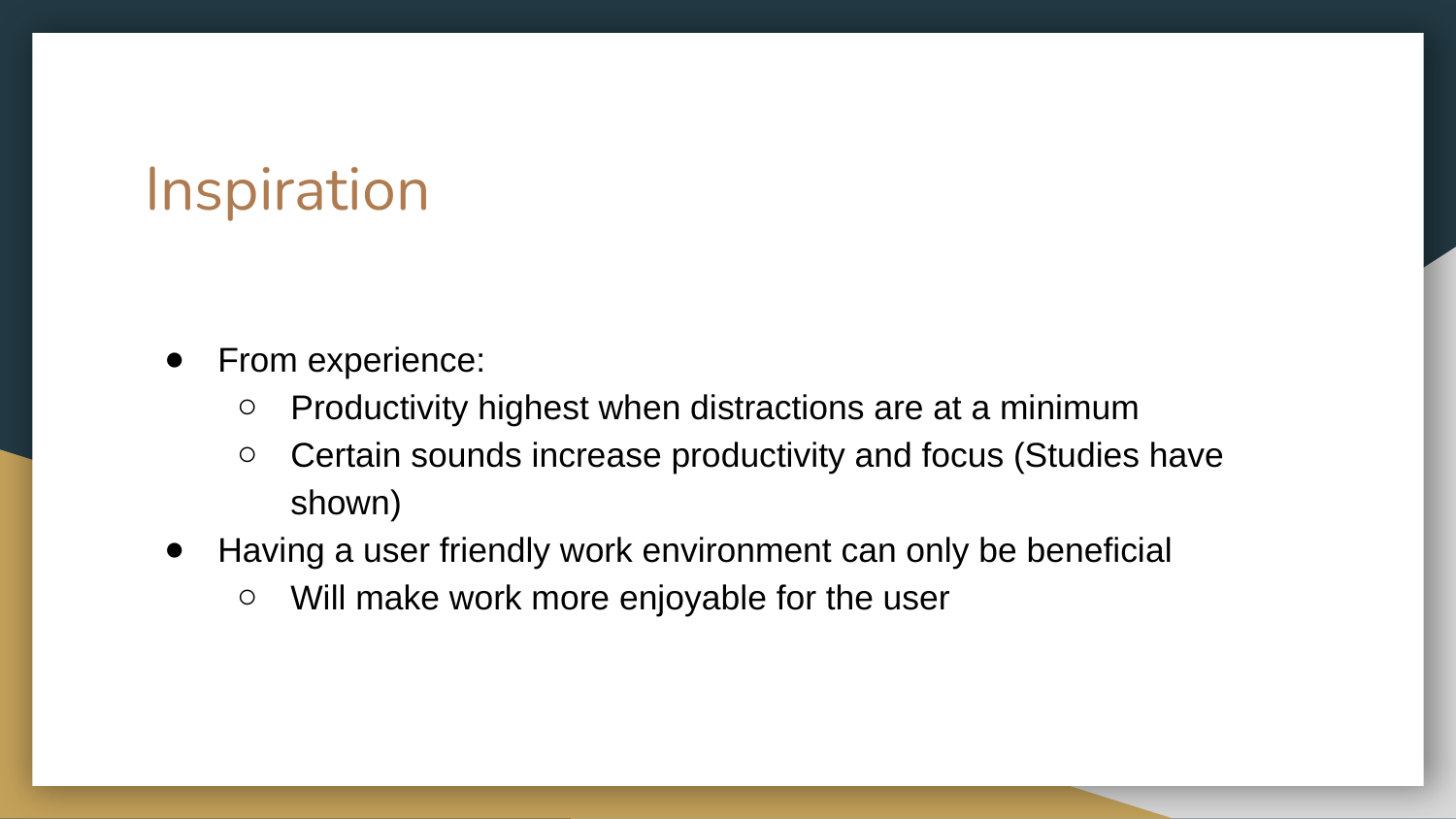

# Inspiration
From experience:
Productivity highest when distractions are at a minimum
Certain sounds increase productivity and focus (Studies have shown)
Having a user friendly work environment can only be beneficial
Will make work more enjoyable for the user